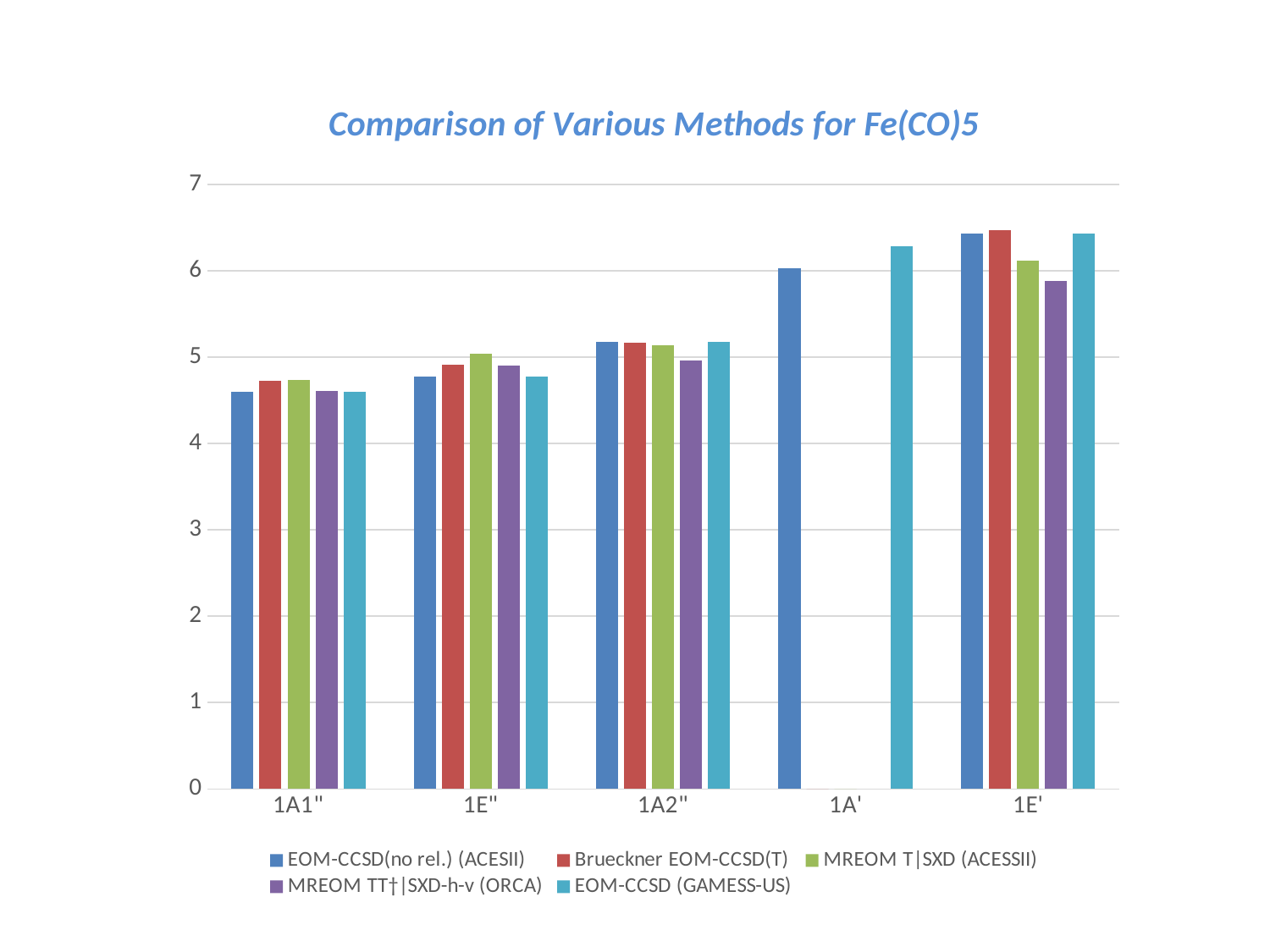

### Chart: Comparison of Various Methods for Fe(CO)5

| Category | EOM-CCSD(no rel.) (ACESII) | Brueckner EOM-CCSD(T) | MREOM T|SXD (ACESSII) | MREOM TT†|SXD-h-v (ORCA) | EOM-CCSD (GAMESS-US) |
|---|---|---|---|---|---|
| 1A1" | 4.6 | 4.73 | 4.74 | 4.609999999999998 | 4.602999999999994 |
| 1E" | 4.78 | 4.91 | 5.04 | 4.9 | 4.781 |
| 1A2" | 5.18 | 5.17 | 5.14 | 4.96 | 5.181 |
| 1A' | 6.03 | 0.0 | 0.0 | None | 6.288 |
| 1E' | 6.43 | 6.47 | 6.119999999999997 | 5.88 | 6.429 |